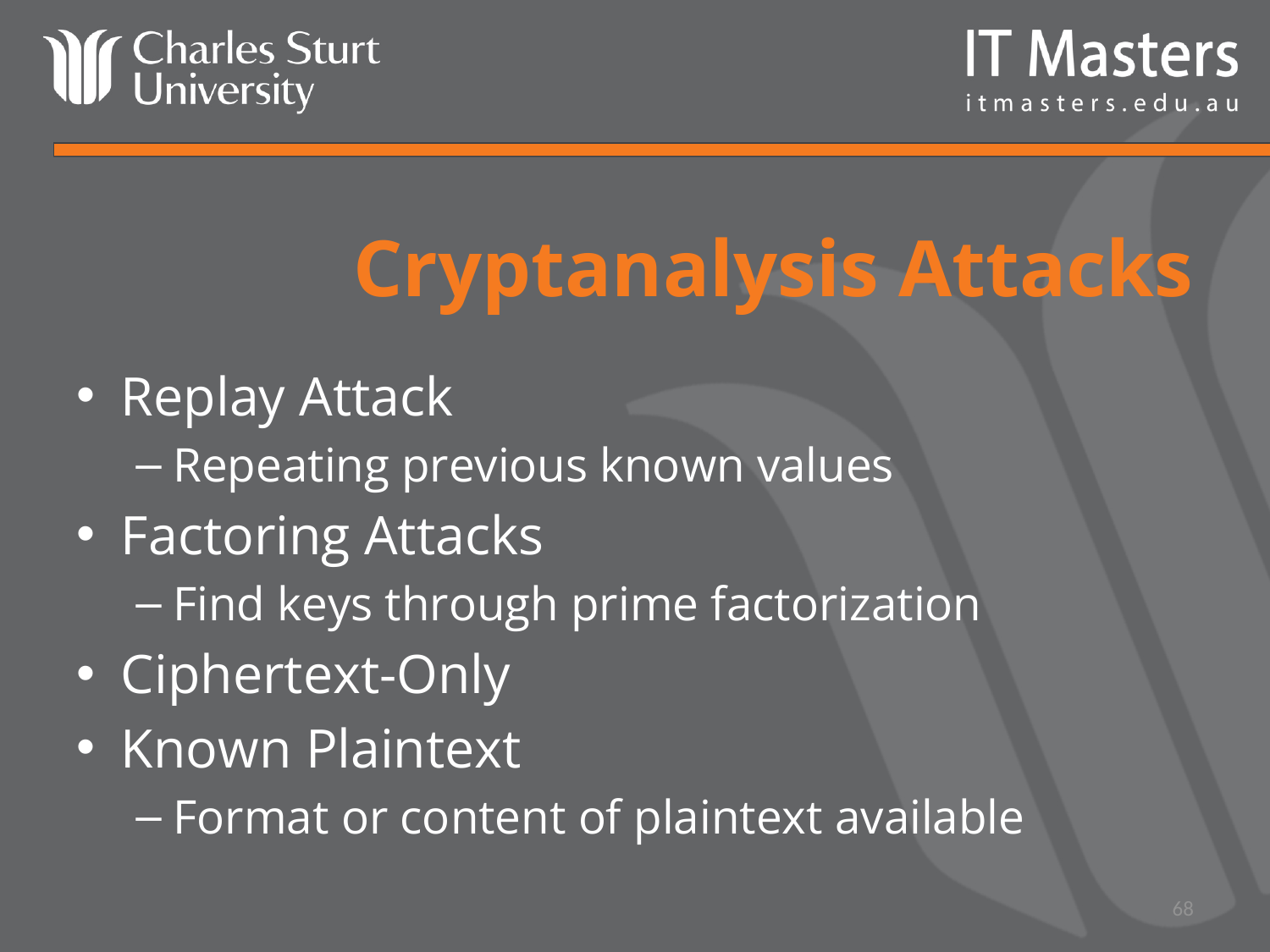

# Cryptanalysis Attacks
Replay Attack
Repeating previous known values
Factoring Attacks
Find keys through prime factorization
Ciphertext-Only
Known Plaintext
Format or content of plaintext available

68